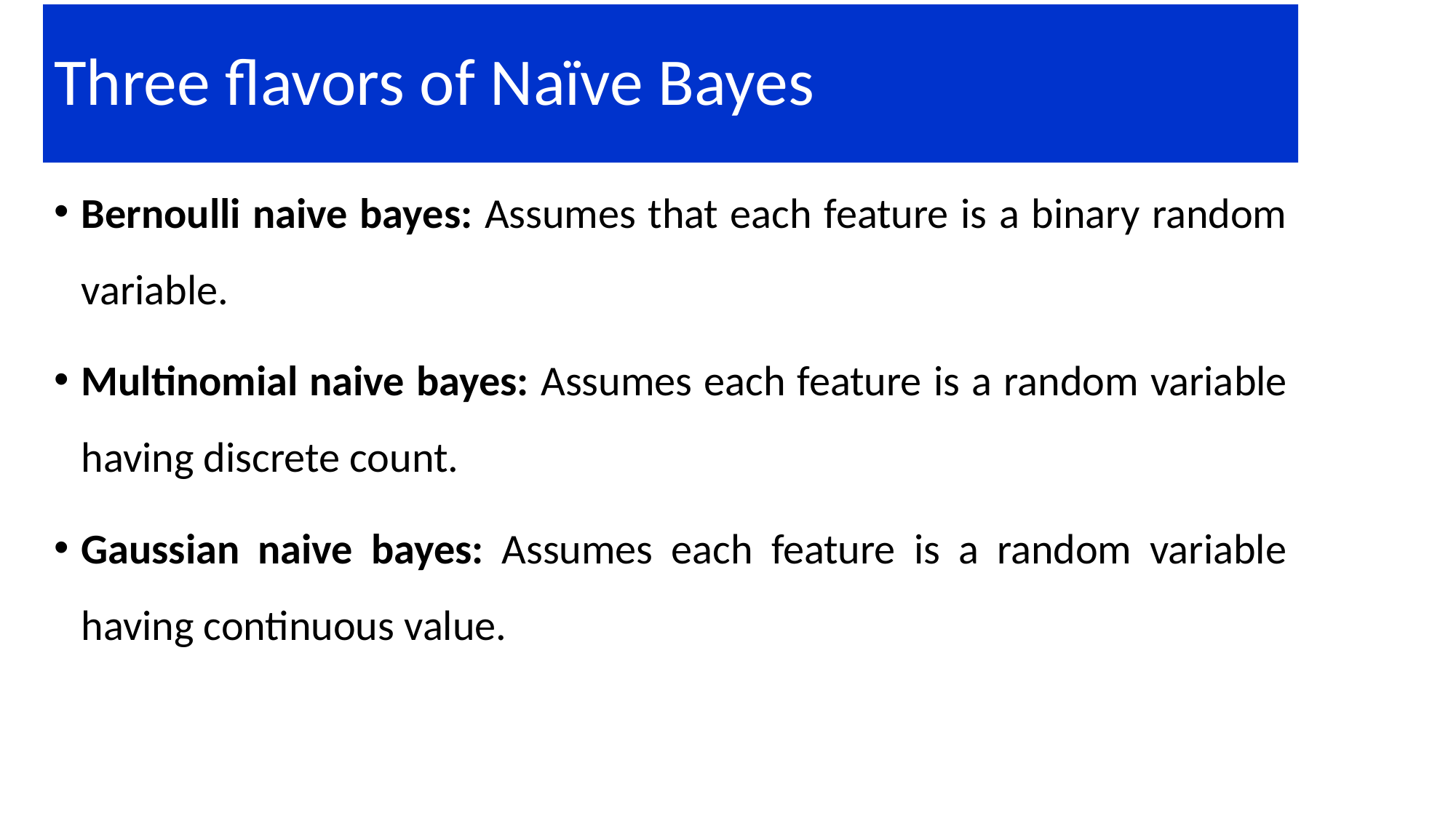

# Three flavors of Naïve Bayes
Bernoulli naive bayes: Assumes that each feature is a binary random variable.
Multinomial naive bayes: Assumes each feature is a random variable having discrete count.
Gaussian naive bayes: Assumes each feature is a random variable having continuous value.